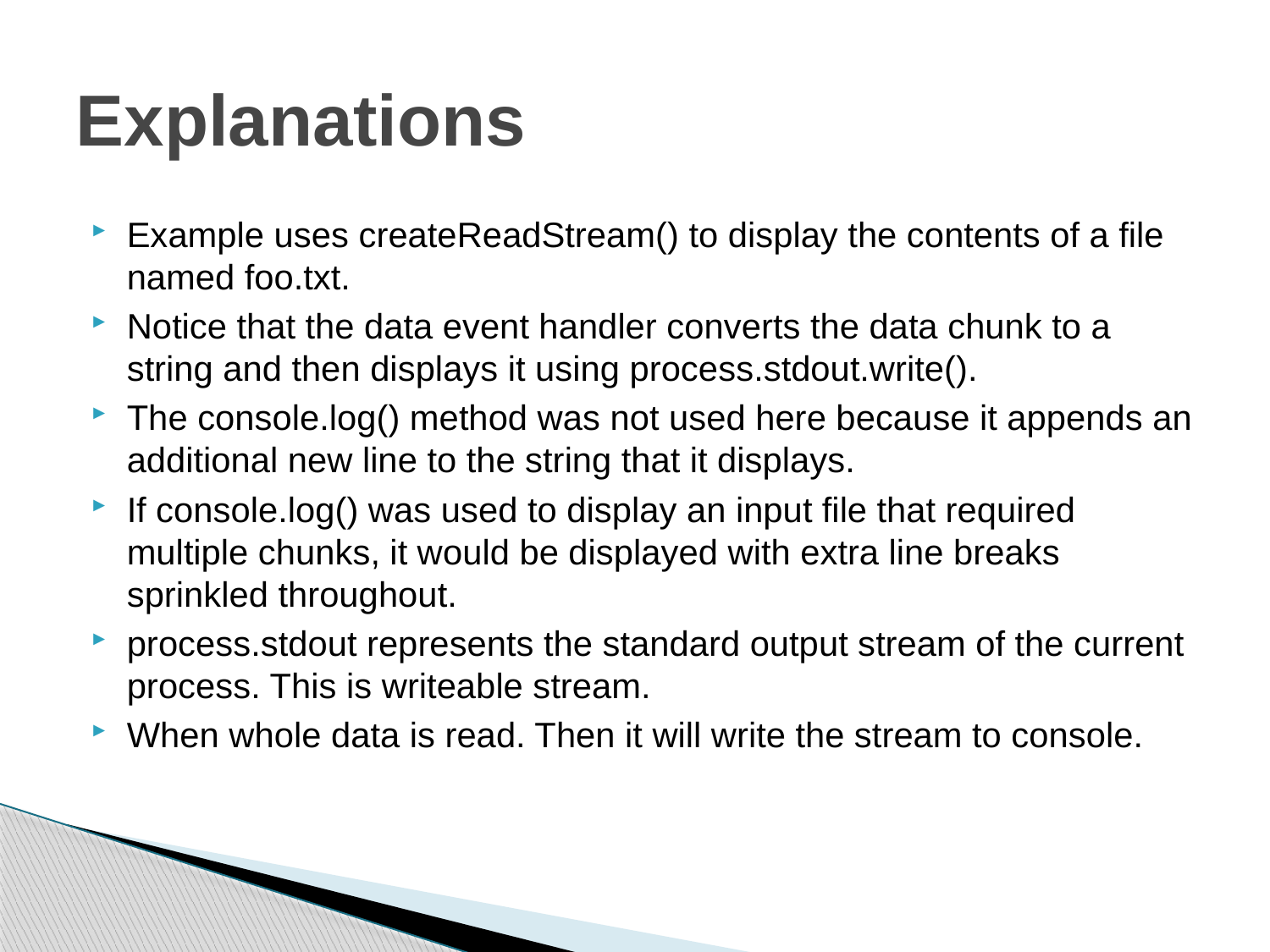

# Explanations
Example uses createReadStream() to display the contents of a file named foo.txt.
Notice that the data event handler converts the data chunk to a string and then displays it using process.stdout.write().
The console.log() method was not used here because it appends an additional new line to the string that it displays.
If console.log() was used to display an input file that required multiple chunks, it would be displayed with extra line breaks sprinkled throughout.
process.stdout represents the standard output stream of the current process. This is writeable stream.
When whole data is read. Then it will write the stream to console.